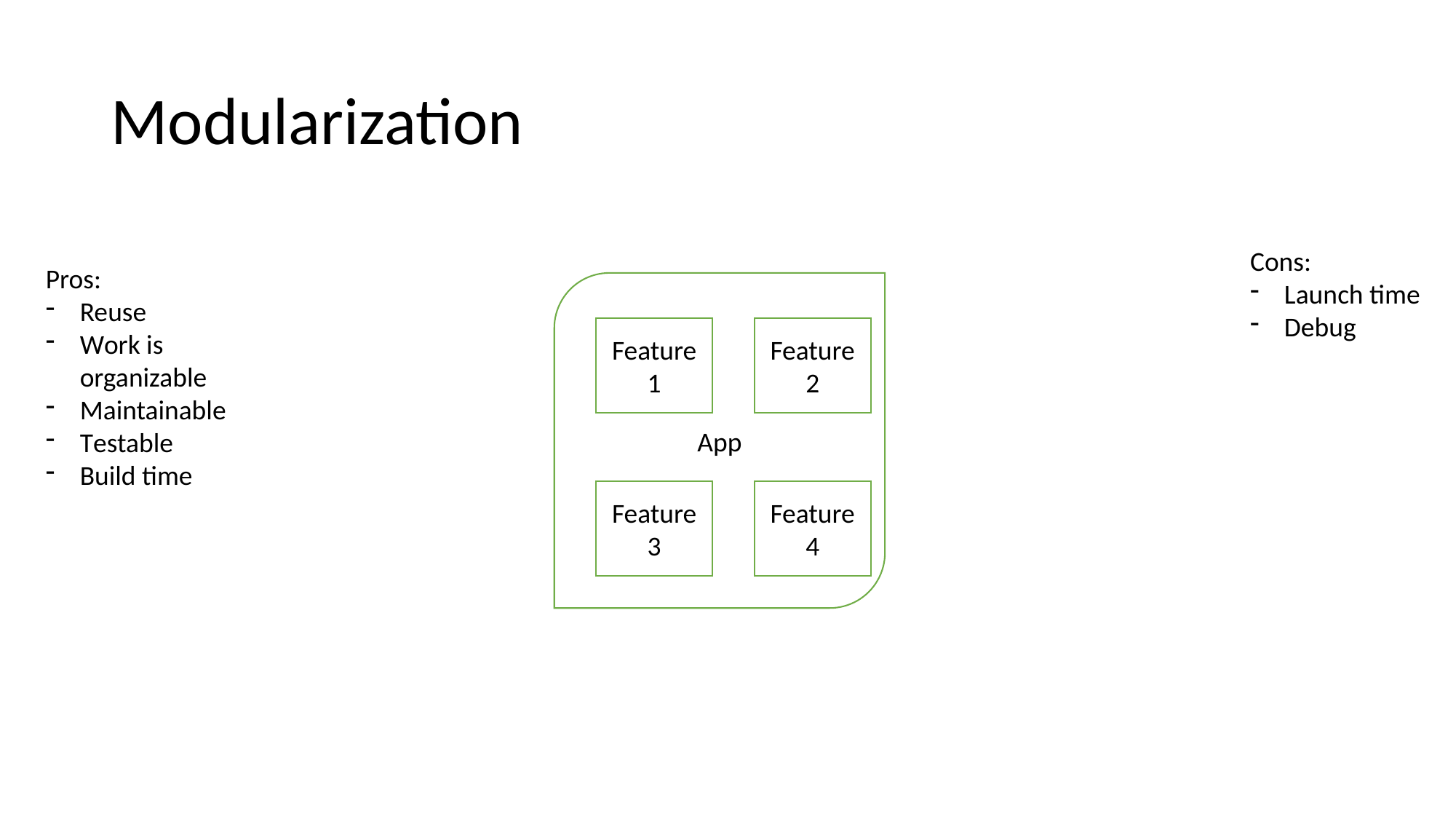

# Modularization
Cons:
Launch time
Debug
Pros:
Reuse
Work is organizable
Maintainable
Testable
Build time
App
Feature 1
Feature 2
Feature 3
Feature 4